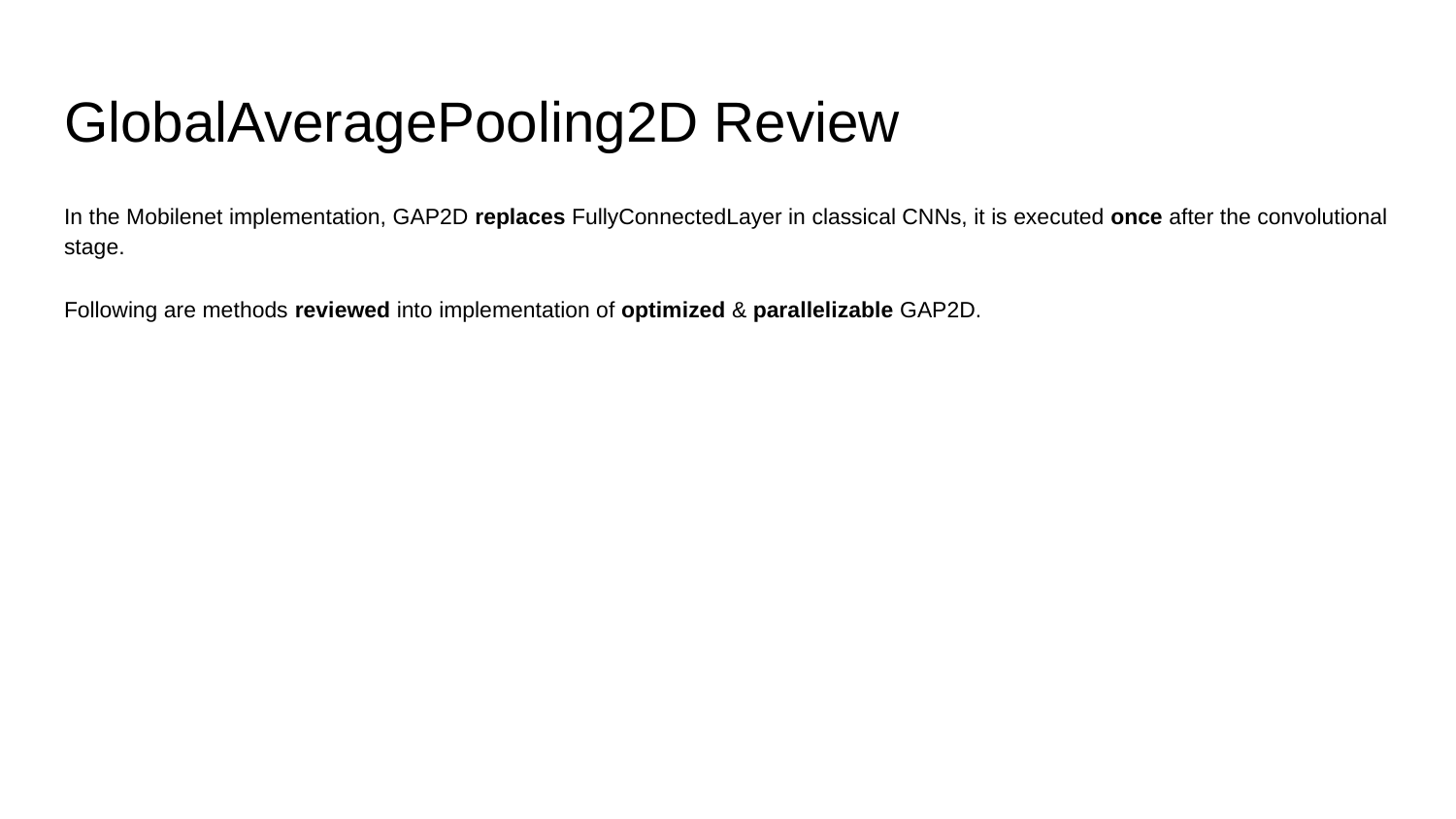

# GlobalAveragePooling2D Review
In the Mobilenet implementation, GAP2D replaces FullyConnectedLayer in classical CNNs, it is executed once after the convolutional stage.
Following are methods reviewed into implementation of optimized & parallelizable GAP2D.